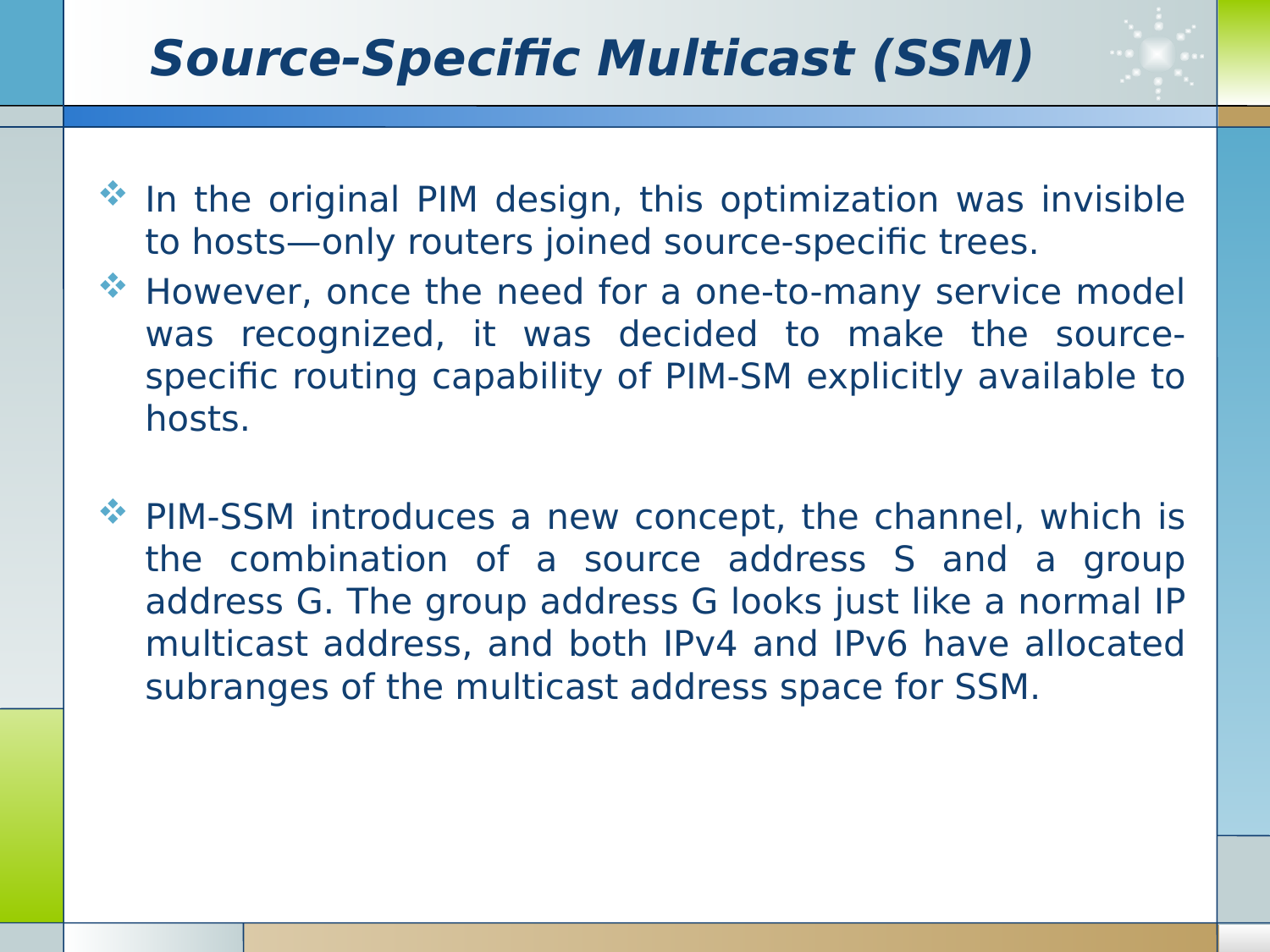

# Source-Specific Multicast (SSM)
In the original PIM design, this optimization was invisible to hosts—only routers joined source-speciﬁc trees.
However, once the need for a one-to-many service model was recognized, it was decided to make the source-speciﬁc routing capability of PIM-SM explicitly available to hosts.

PIM-SSM introduces a new concept, the channel, which is the combination of a source address S and a group address G. The group address G looks just like a normal IP multicast address, and both IPv4 and IPv6 have allocated subranges of the multicast address space for SSM.